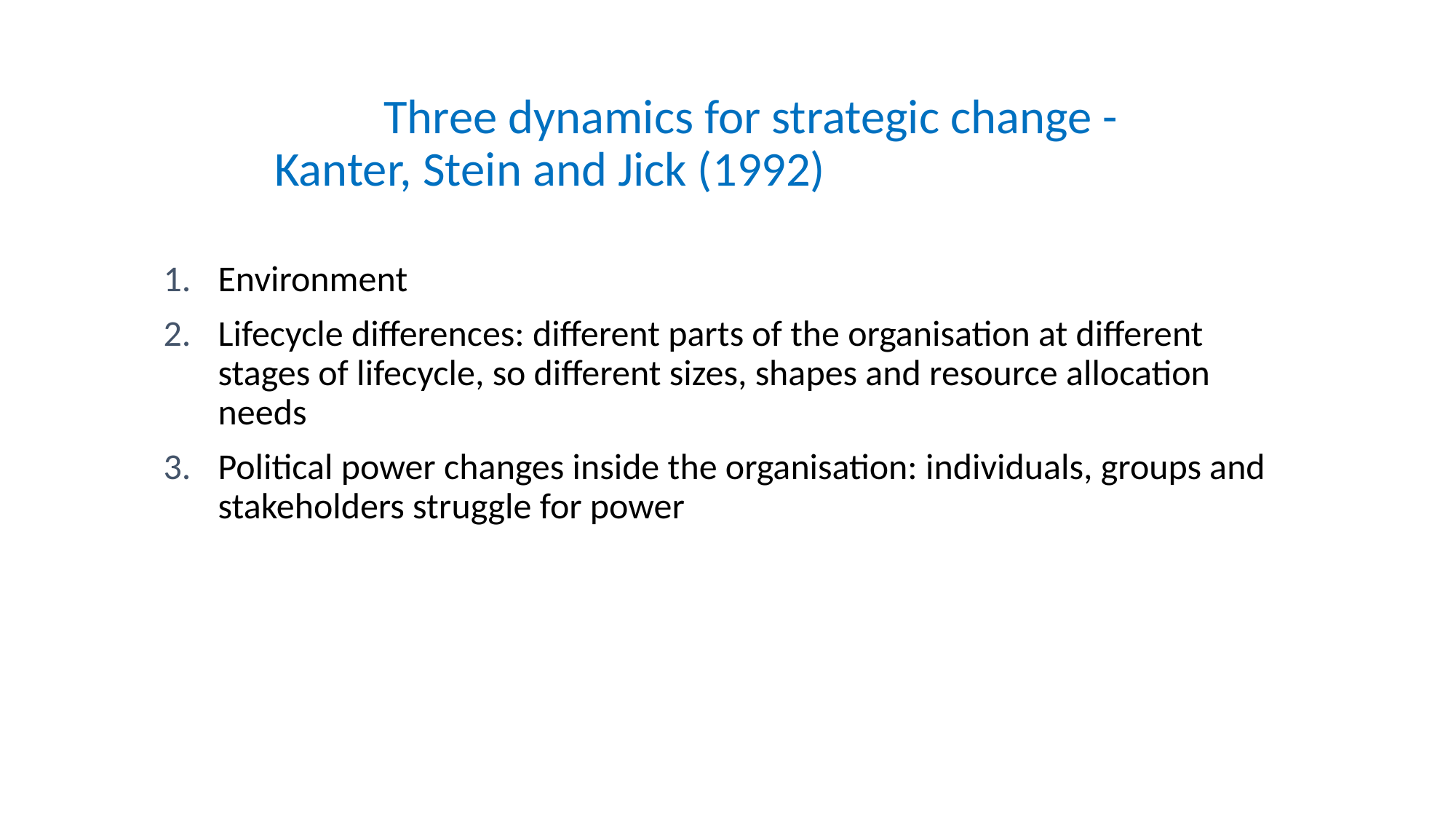

# Three dynamics for strategic change - Kanter, Stein and Jick (1992)
Environment
Lifecycle differences: different parts of the organisation at different stages of lifecycle, so different sizes, shapes and resource allocation needs
Political power changes inside the organisation: individuals, groups and stakeholders struggle for power